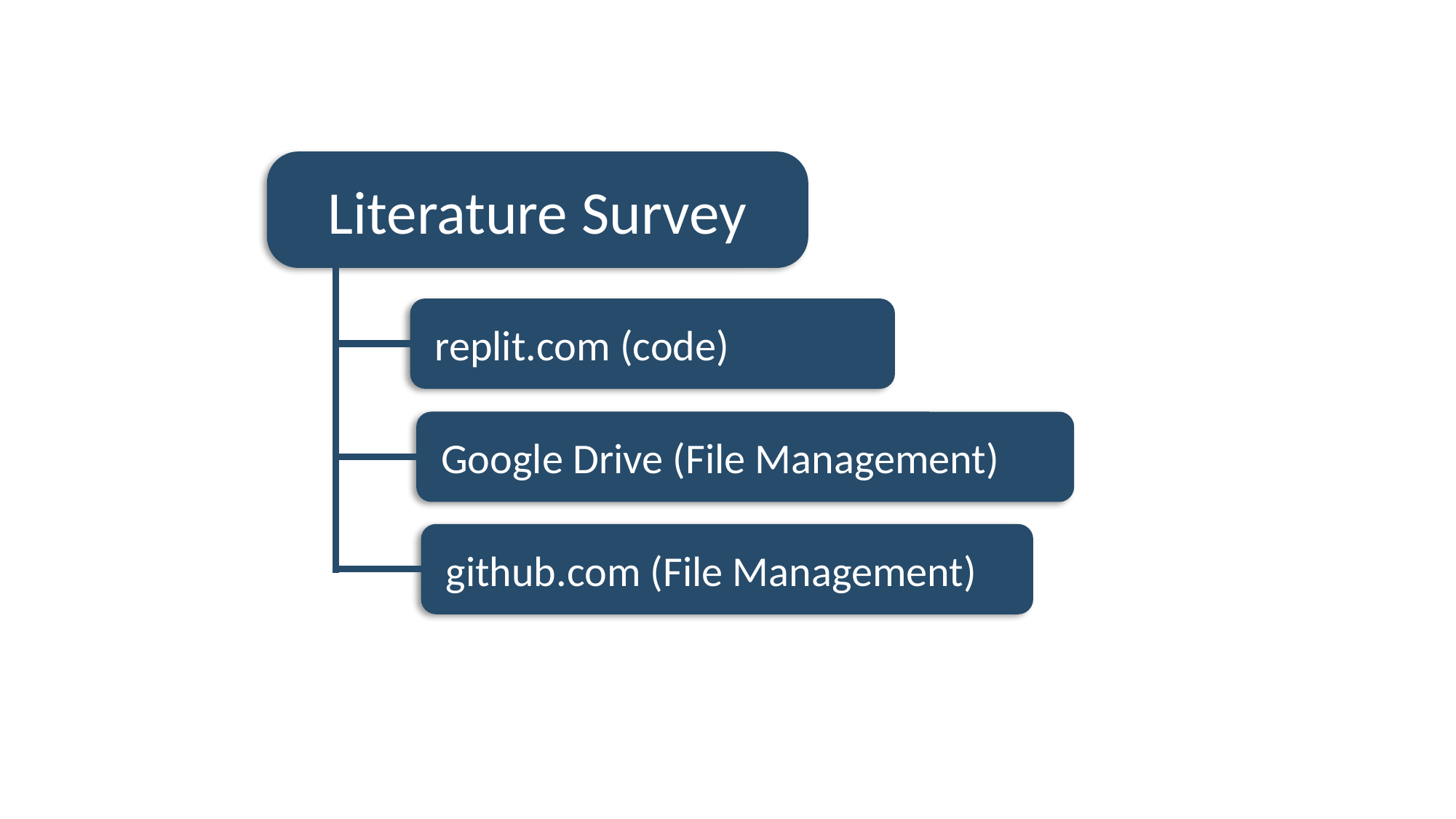

Literature Survey
 replit.com (code)
 Google Drive (File Management)
 github.com (File Management)